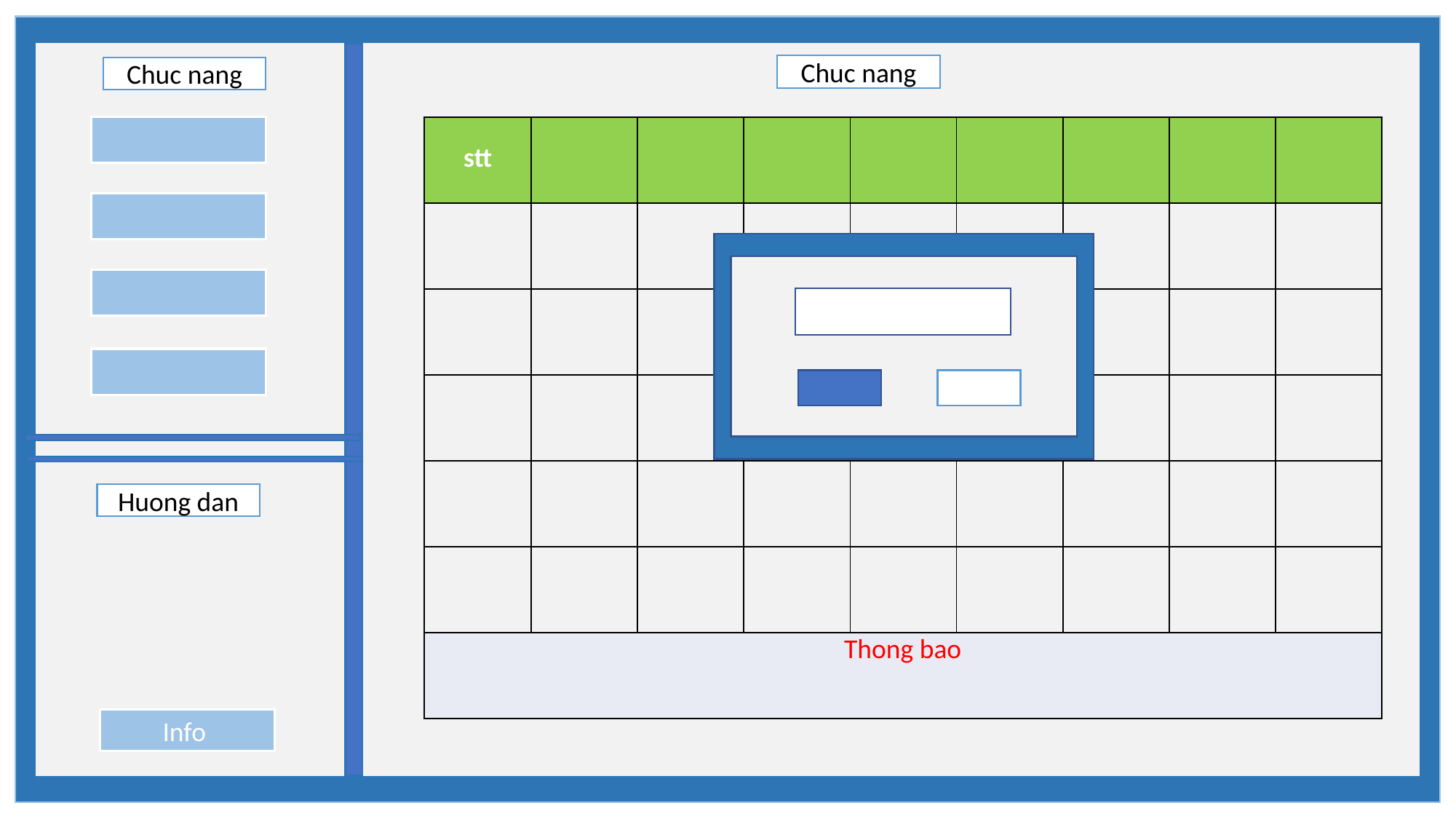

#

Chuc nang
Chuc nang

| stt |  |  |  |  |  |  |  |  |
| --- | --- | --- | --- | --- | --- | --- | --- | --- |
|  |  |  |  |  |  |  |  |  |
|  |  |  |  |  |  |  |  |  |
|  |  |  |  |  |  |  |  |  |
|  |  |  |  |  |  |  |  |  |
|  |  |  |  |  |  |  |  |  |
| Thong bao |  |  |  |  |  |  |  |  |

Huong dan
Info